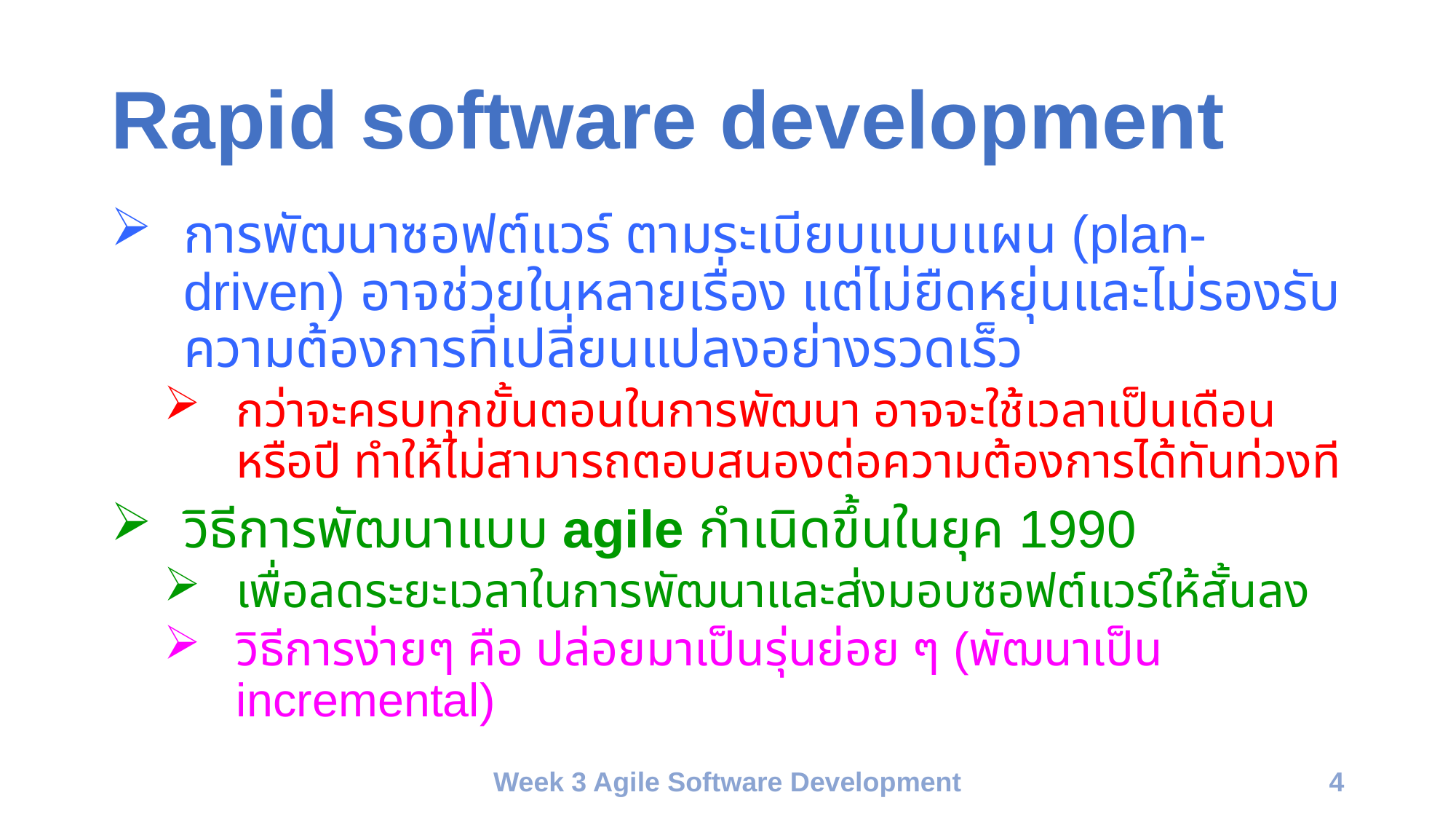

# Rapid software development
การพัฒนาซอฟต์แวร์ ตามระเบียบแบบแผน (plan-driven) อาจช่วยในหลายเรื่อง แต่ไม่ยืดหยุ่นและไม่รองรับความต้องการที่เปลี่ยนแปลงอย่างรวดเร็ว
กว่าจะครบทุกขั้นตอนในการพัฒนา อาจจะใช้เวลาเป็นเดือนหรือปี ทำให้ไม่สามารถตอบสนองต่อความต้องการได้ทันท่วงที
วิธีการพัฒนาแบบ agile กำเนิดขึ้นในยุค 1990
เพื่อลดระยะเวลาในการพัฒนาและส่งมอบซอฟต์แวร์ให้สั้นลง
วิธีการง่ายๆ คือ ปล่อยมาเป็นรุ่นย่อย ๆ (พัฒนาเป็น incremental)
Week 3 Agile Software Development
4